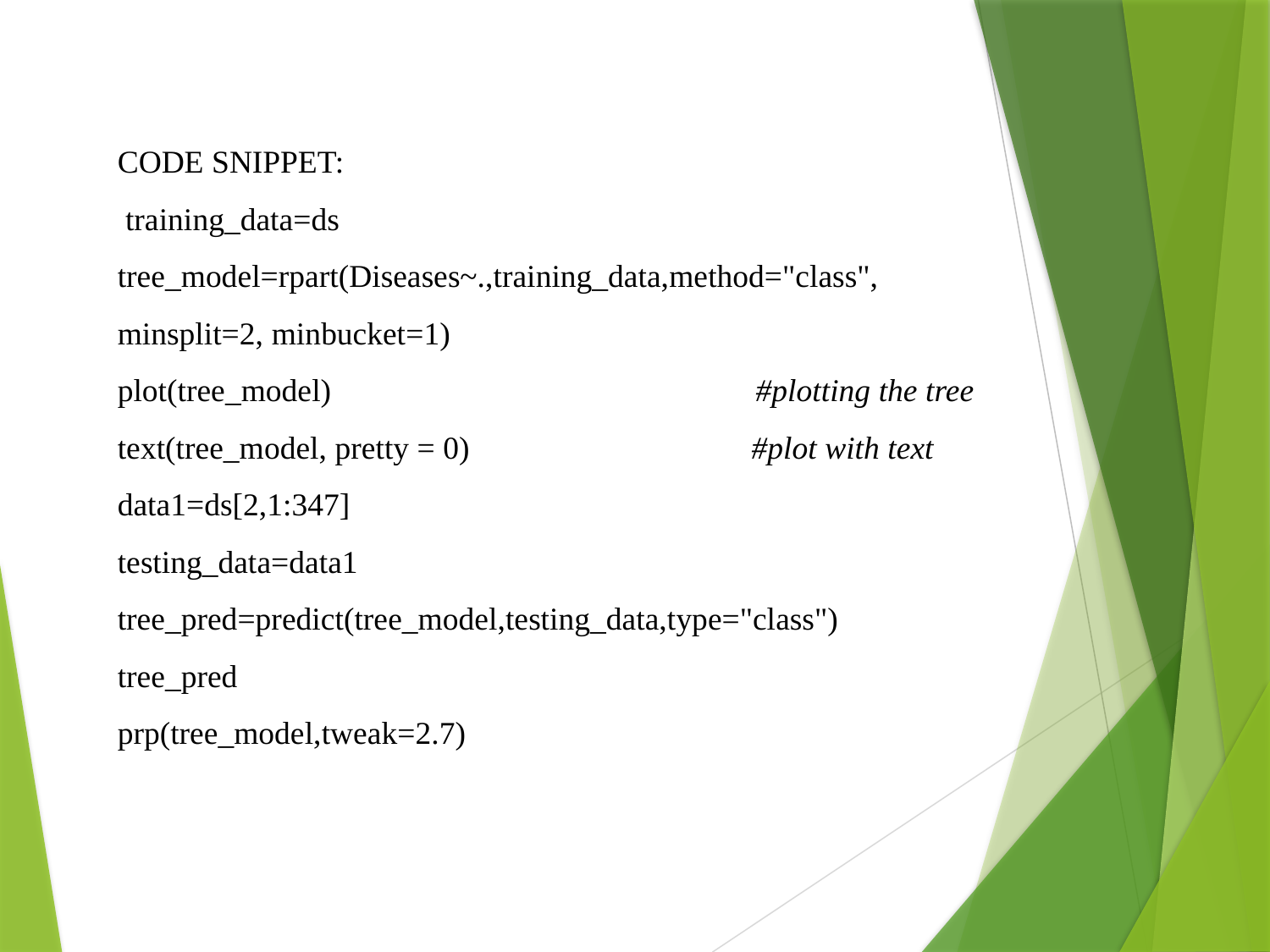

CODE SNIPPET:
 training_data=ds
tree_model=rpart(Diseases~.,training_data,method="class", minsplit=2, minbucket=1)
plot(tree_model)		                                #plotting the tree
text(tree_model, pretty = 0)                                   #plot with text
data1=ds[2,1:347]
testing_data=data1
tree_pred=predict(tree_model,testing_data,type="class")
tree_pred
prp(tree_model,tweak=2.7)